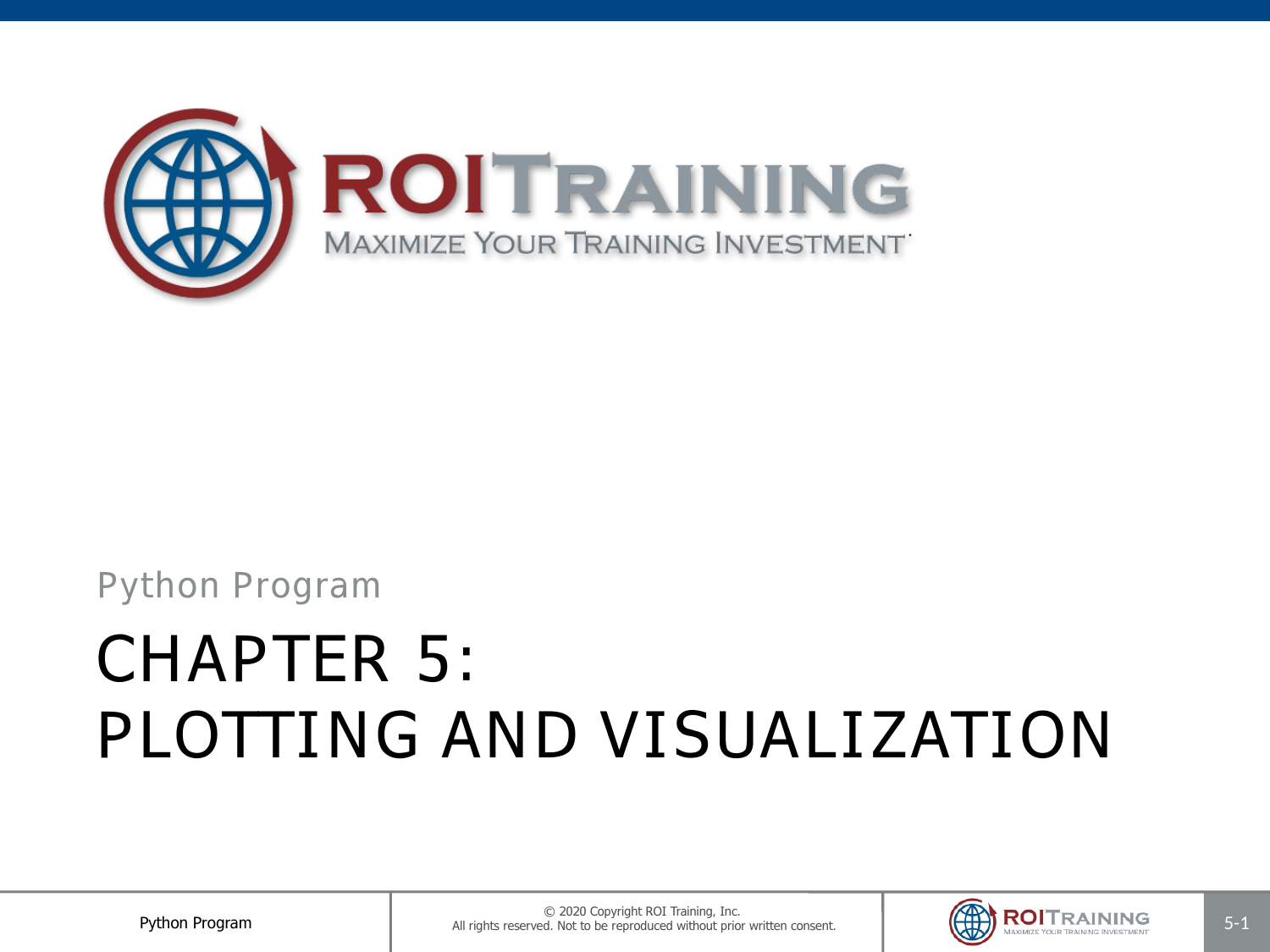

Python Program
# Chapter 5: Plotting and Visualization